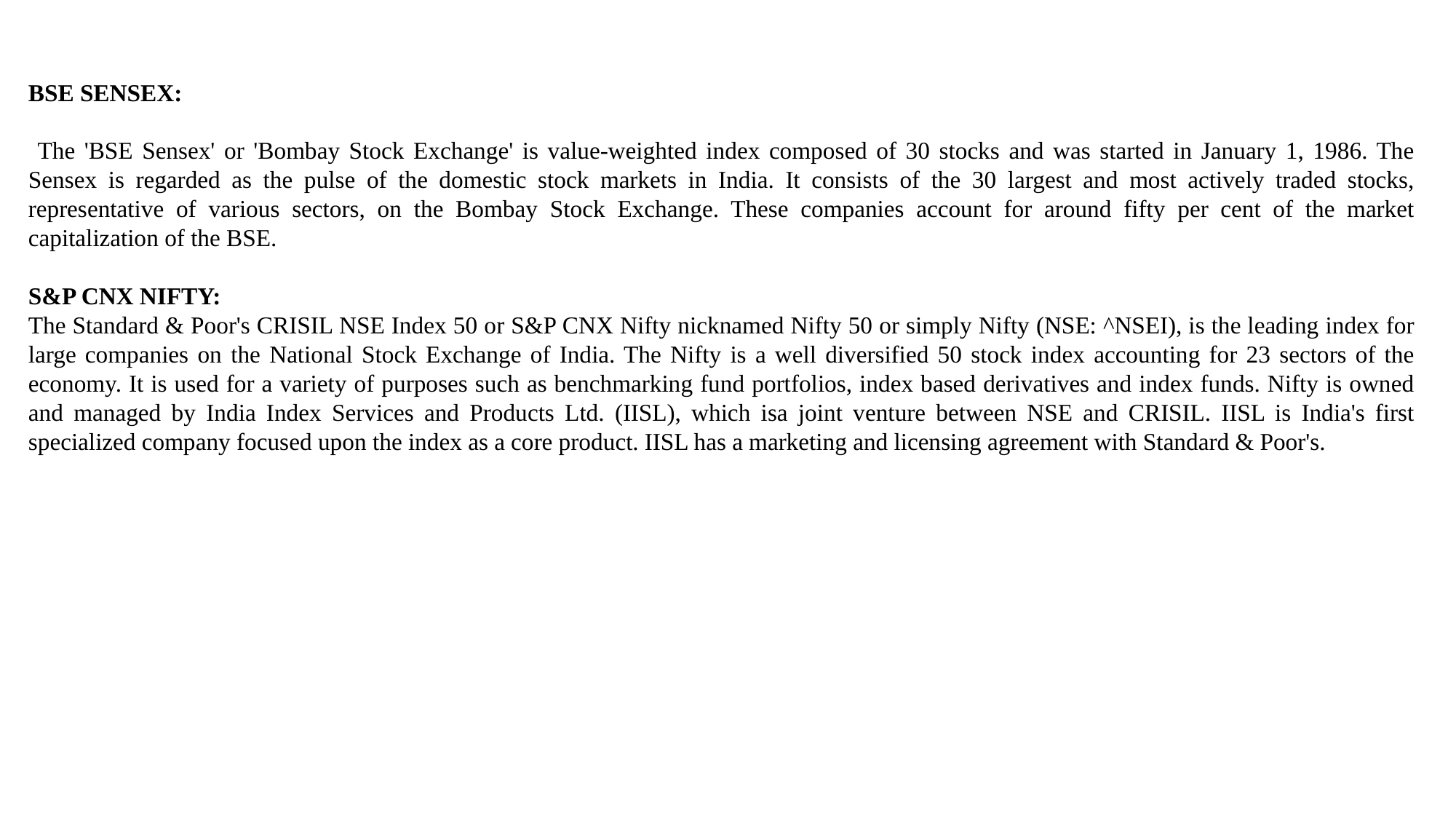

BSE SENSEX:

 The 'BSE Sensex' or 'Bombay Stock Exchange' is value-weighted index composed of 30 stocks and was started in January 1, 1986. The Sensex is regarded as the pulse of the domestic stock markets in India. It consists of the 30 largest and most actively traded stocks, representative of various sectors, on the Bombay Stock Exchange. These companies account for around fifty per cent of the market capitalization of the BSE.

S&P CNX NIFTY:
The Standard & Poor's CRISIL NSE Index 50 or S&P CNX Nifty nicknamed Nifty 50 or simply Nifty (NSE: ^NSEI), is the leading index for large companies on the National Stock Exchange of India. The Nifty is a well diversified 50 stock index accounting for 23 sectors of the economy. It is used for a variety of purposes such as benchmarking fund portfolios, index based derivatives and index funds. Nifty is owned and managed by India Index Services and Products Ltd. (IISL), which isa joint venture between NSE and CRISIL. IISL is India's first specialized company focused upon the index as a core product. IISL has a marketing and licensing agreement with Standard & Poor's.